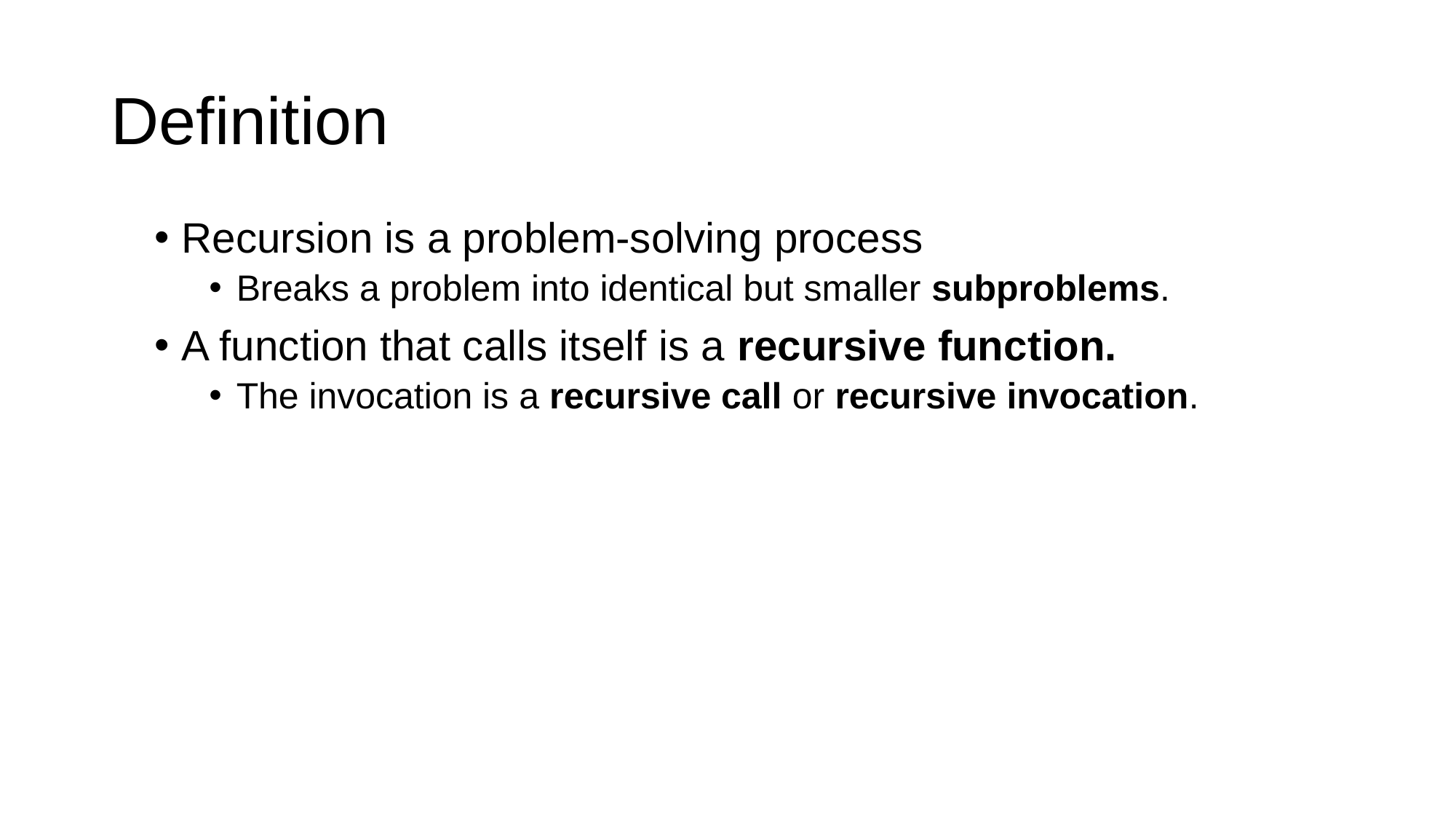

# Definition
Recursion is a problem-solving process
Breaks a problem into identical but smaller subproblems.
A function that calls itself is a recursive function.
The invocation is a recursive call or recursive invocation.